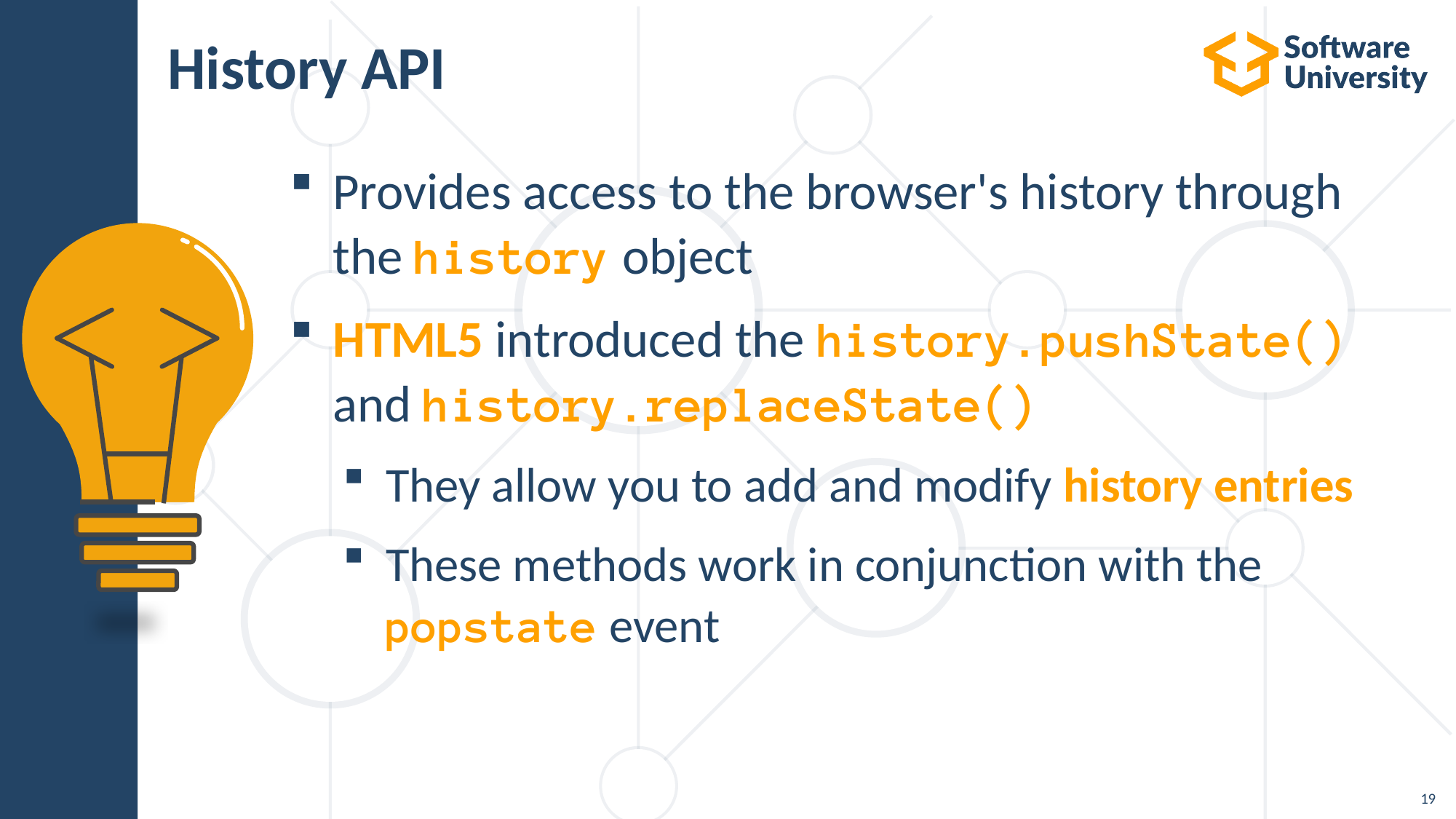

# History API
Provides access to the browser's history through the history object
HTML5 introduced the history.pushState() and history.replaceState()
They allow you to add and modify history entries
These methods work in conjunction with the popstate event
19